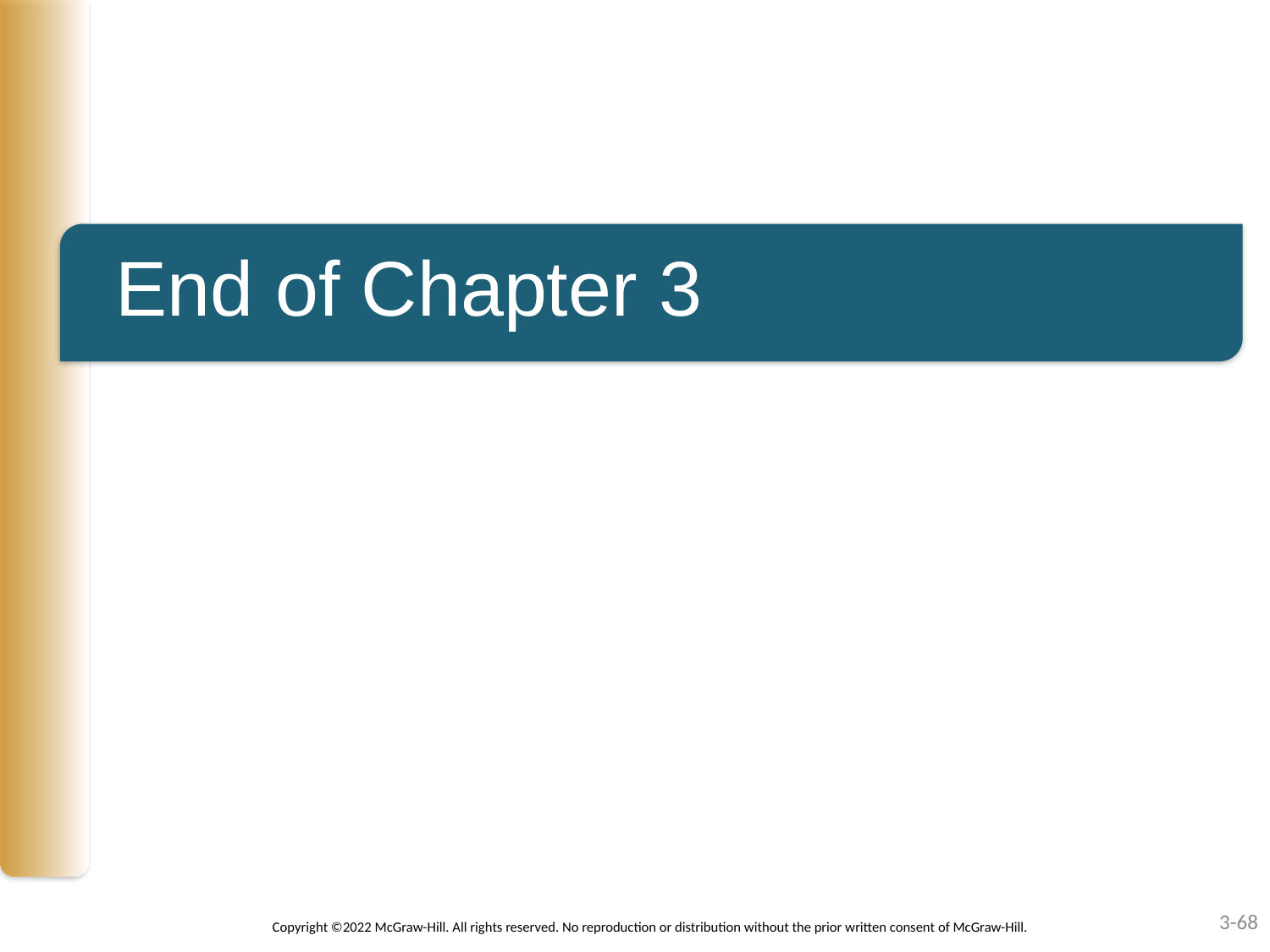

# End of Chapter 3
Copyright ©2022 McGraw-Hill. All rights reserved. No reproduction or distribution without the prior written consent of McGraw-Hill.